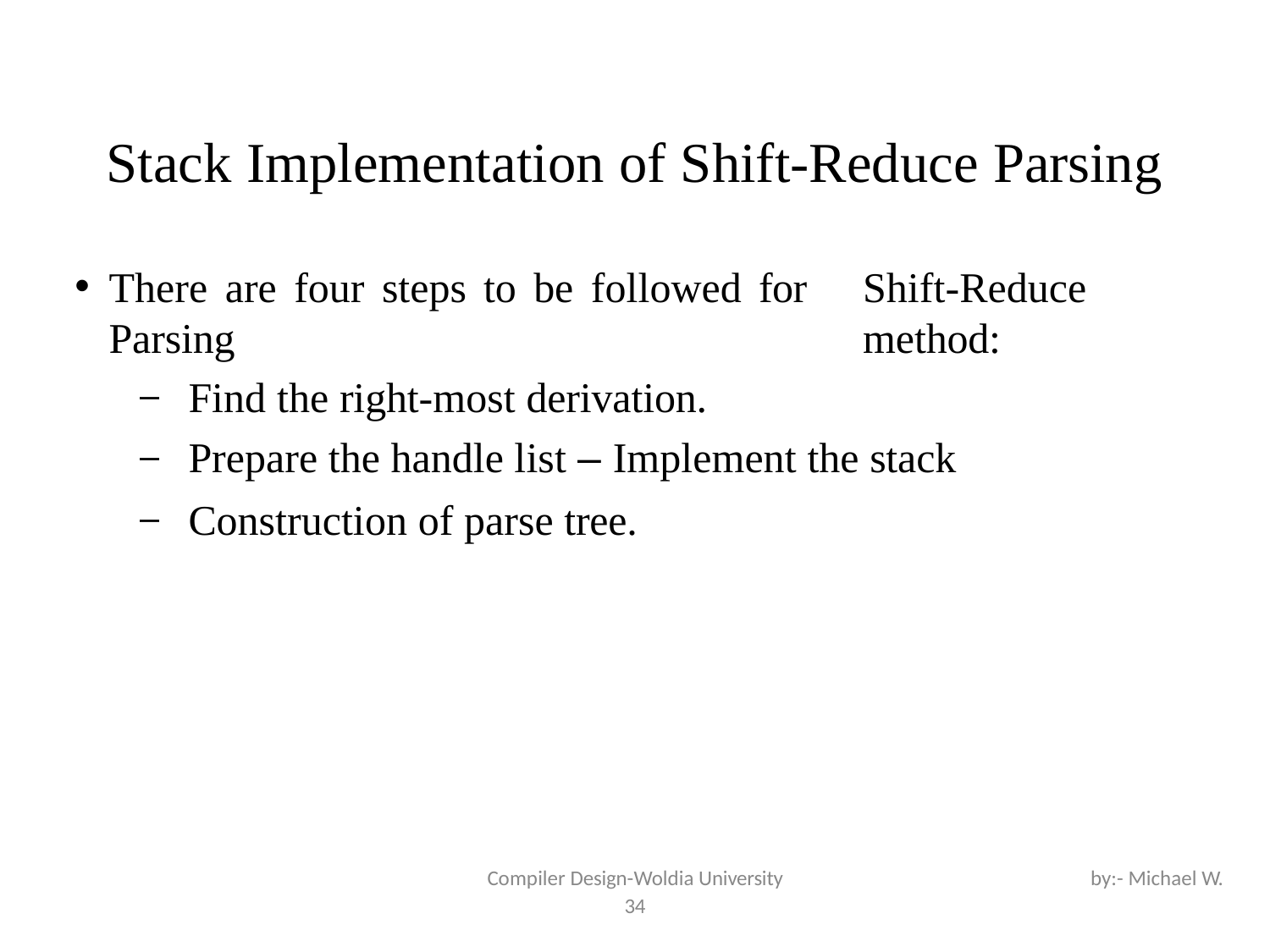

# Stack Implementation of Shift-Reduce Parsing
There are four steps to be followed for	Shift-Reduce Parsing 	method:
Find the right-most derivation.
Prepare the handle list – Implement the stack
Construction of parse tree.
Compiler Design-Woldia University
34
by:- Michael W.